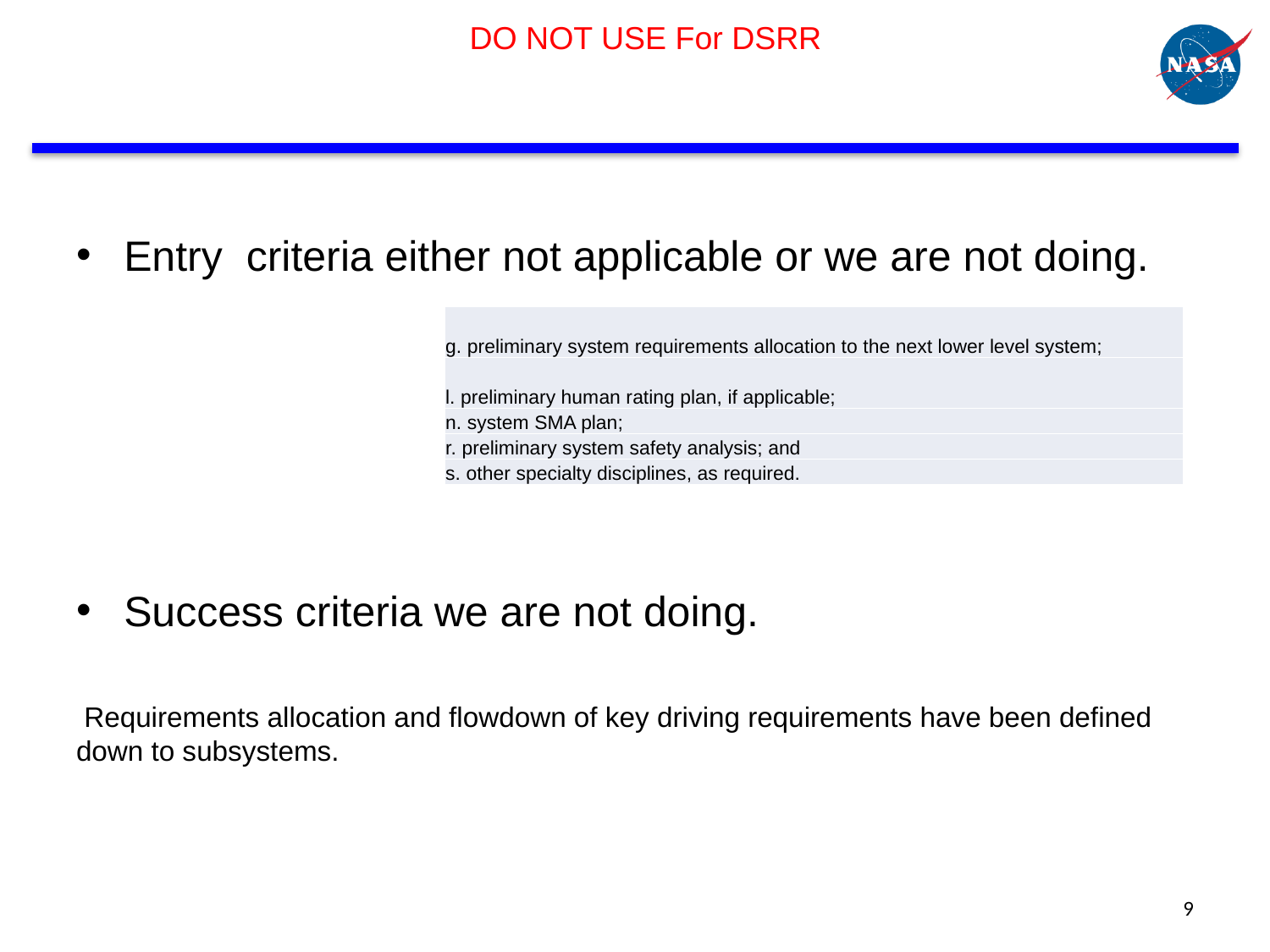

DO NOT USE For DSRR
Entry  criteria either not applicable or we are not doing.

Success criteria we are not doing.

 Requirements allocation and flowdown of key driving requirements have been defined down to subsystems.
| g. preliminary system requirements allocation to the next lower level system; |
| --- |
| l. preliminary human rating plan, if applicable; |
| n. system SMA plan; |
| r. preliminary system safety analysis; and |
| s. other specialty disciplines, as required. |
9